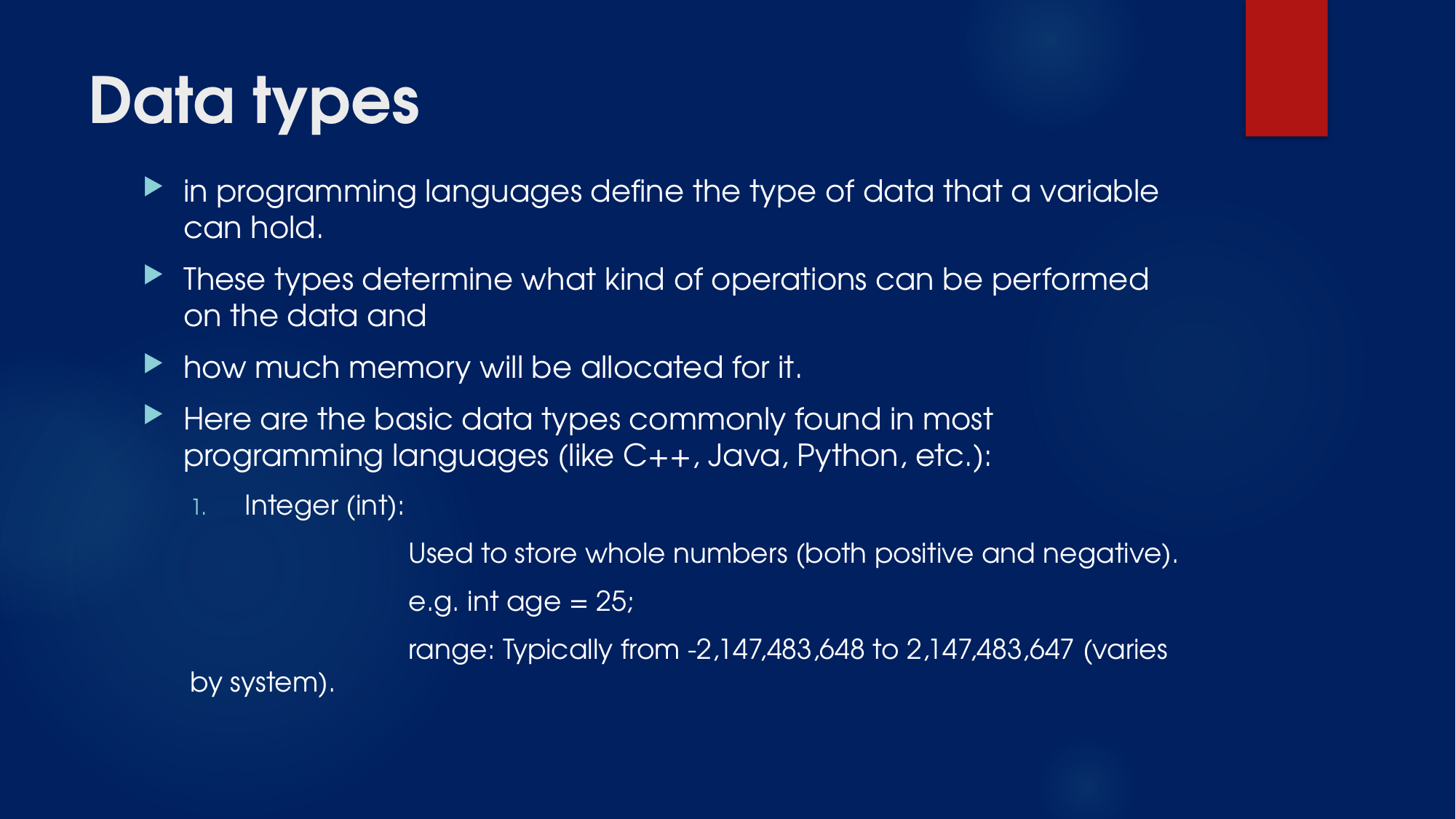

# Data types
in programming languages define the type of data that a variable can hold.
These types determine what kind of operations can be performed on the data and
how much memory will be allocated for it.
Here are the basic data types commonly found in most programming languages (like C++, Java, Python, etc.):
Integer (int):
		Used to store whole numbers (both positive and negative).
		e.g. int age = 25;
		range: Typically from -2,147,483,648 to 2,147,483,647 (varies by system).